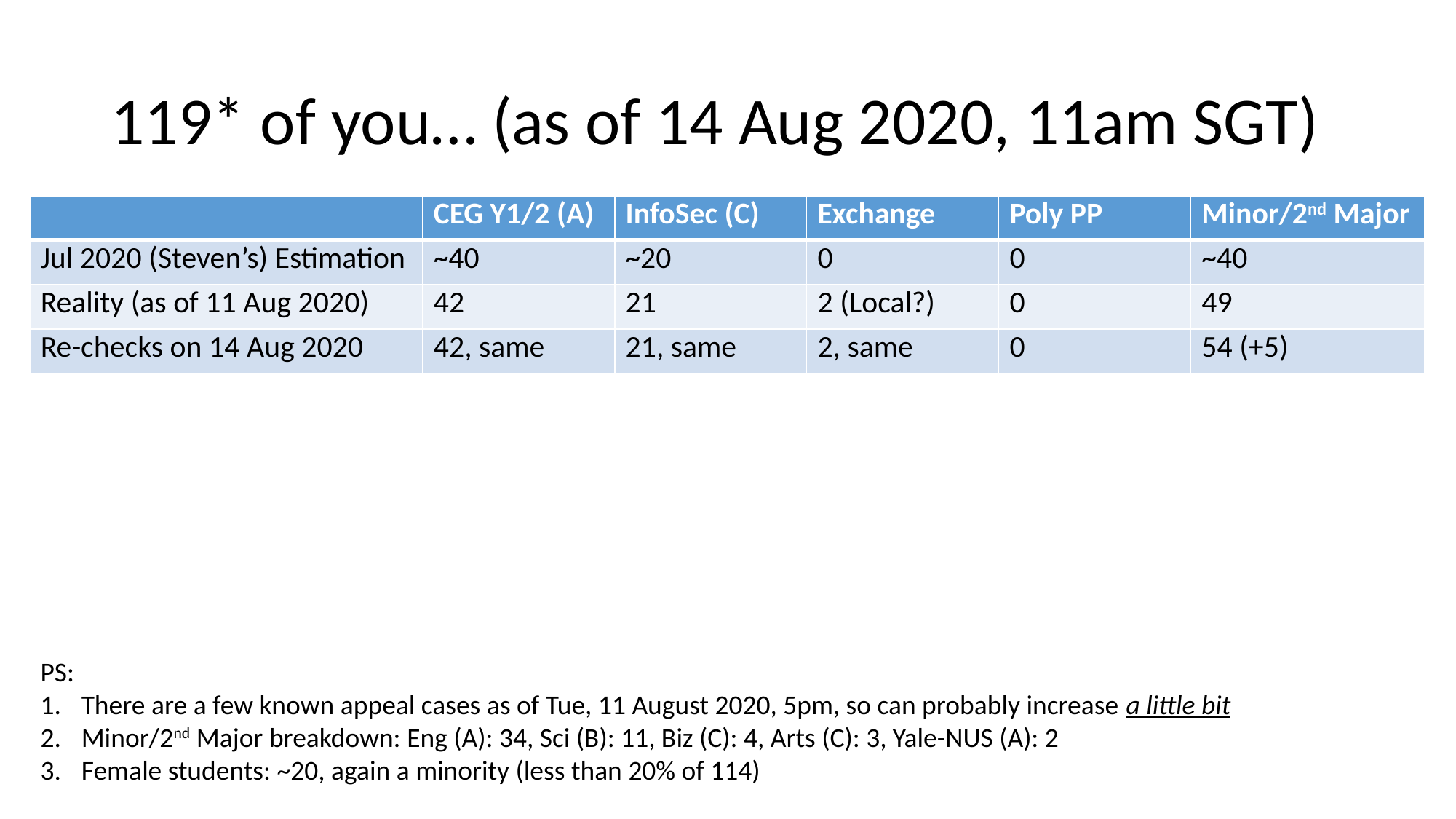

# 119* of you… (as of 14 Aug 2020, 11am SGT)
|  | CEG Y1/2 (A) | InfoSec (C) | Exchange | Poly PP | Minor/2nd Major |
| --- | --- | --- | --- | --- | --- |
| Jul 2020 (Steven’s) Estimation | ~40 | ~20 | 0 | 0 | ~40 |
| Reality (as of 11 Aug 2020) | 42 | 21 | 2 (Local?) | 0 | 49 |
| Re-checks on 14 Aug 2020 | 42, same | 21, same | 2, same | 0 | 54 (+5) |
PS:
There are a few known appeal cases as of Tue, 11 August 2020, 5pm, so can probably increase a little bit
Minor/2nd Major breakdown: Eng (A): 34, Sci (B): 11, Biz (C): 4, Arts (C): 3, Yale-NUS (A): 2
Female students: ~20, again a minority (less than 20% of 114)